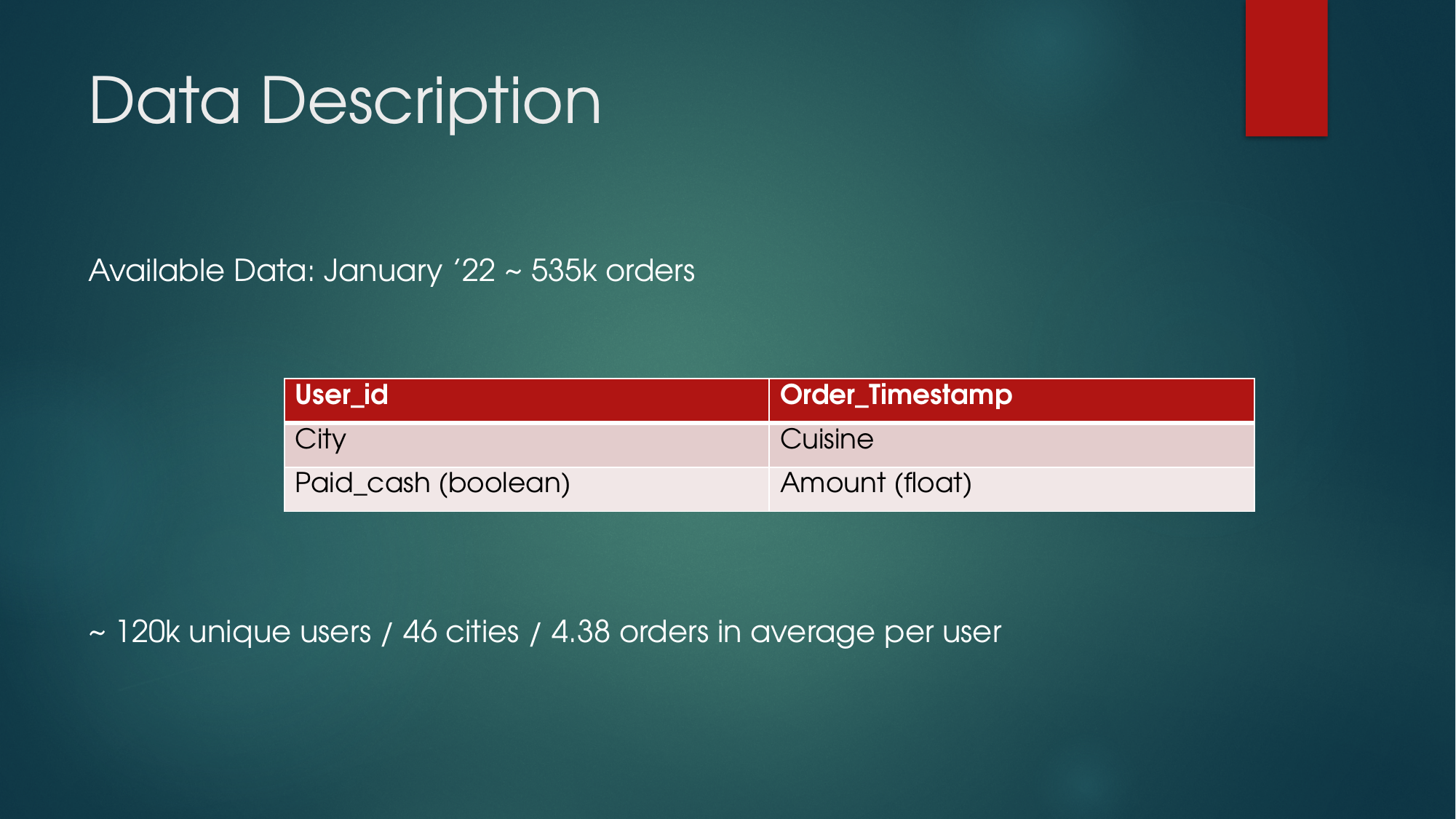

# Data Description
Available Data: January ’22 ~ 535k orders

~ 120k unique users / 46 cities / 4.38 orders in average per user

| User\_id | Order\_Timestamp |
| --- | --- |
| City | Cuisine |
| Paid\_cash (boolean) | Amount (float) |